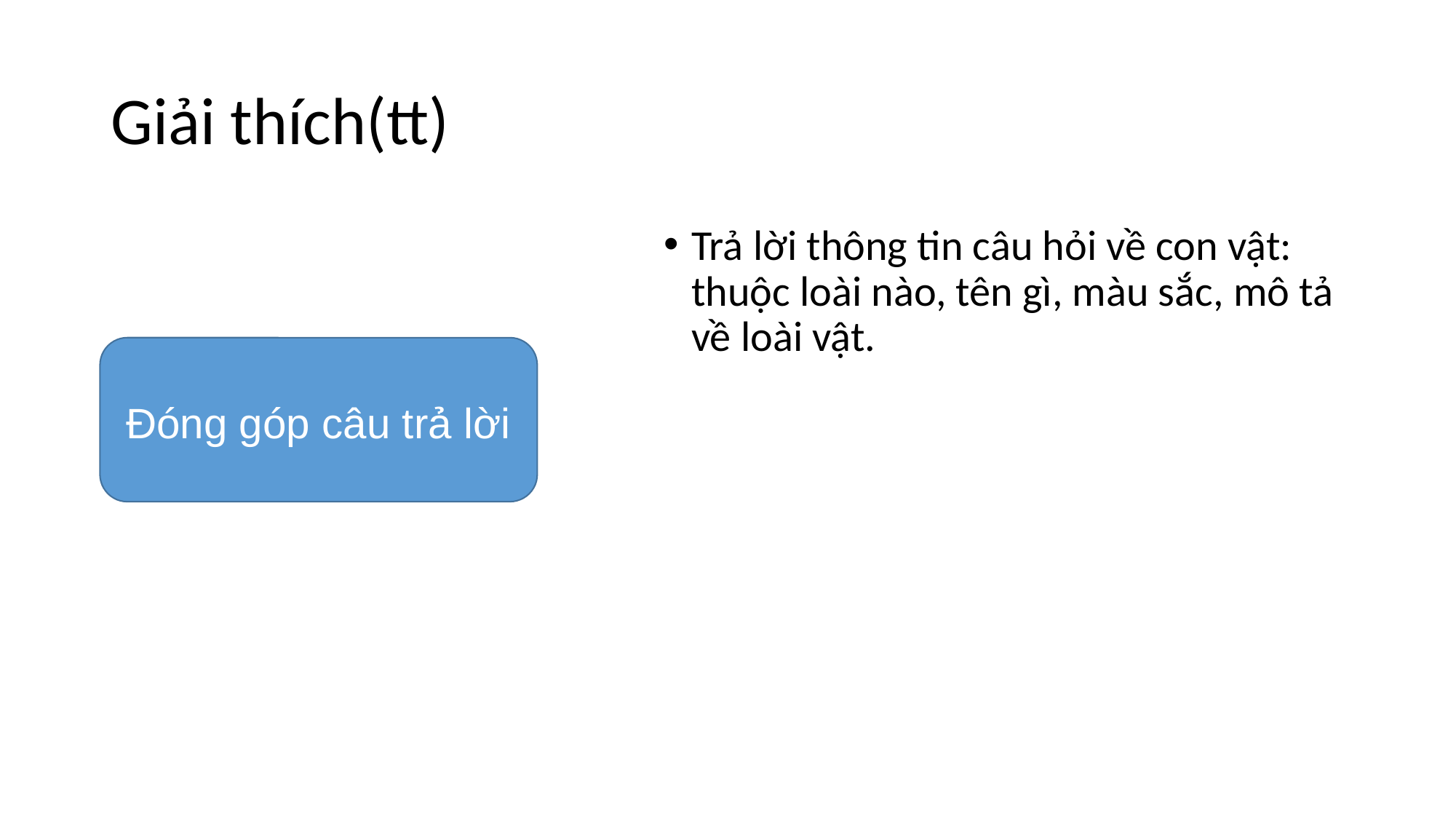

# Giải thích(tt)
Trả lời thông tin câu hỏi về con vật: thuộc loài nào, tên gì, màu sắc, mô tả về loài vật.

Đóng góp câu trả lời